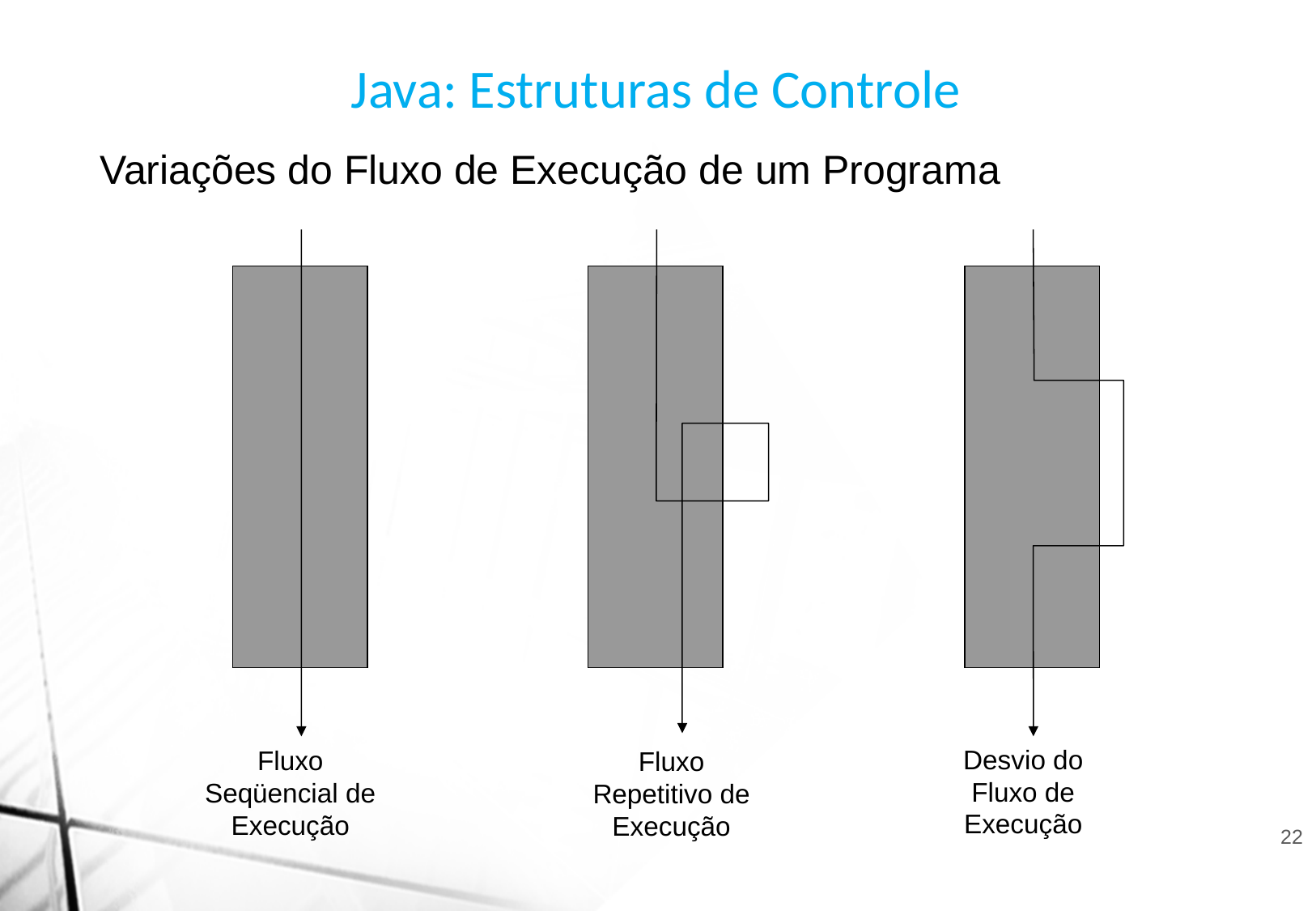

Java: Estruturas de Controle
Variações do Fluxo de Execução de um Programa

Desvio do
Fluxo de
Execução
Fluxo
Seqüencial de
Execução
Fluxo
Repetitivo de
Execução
22